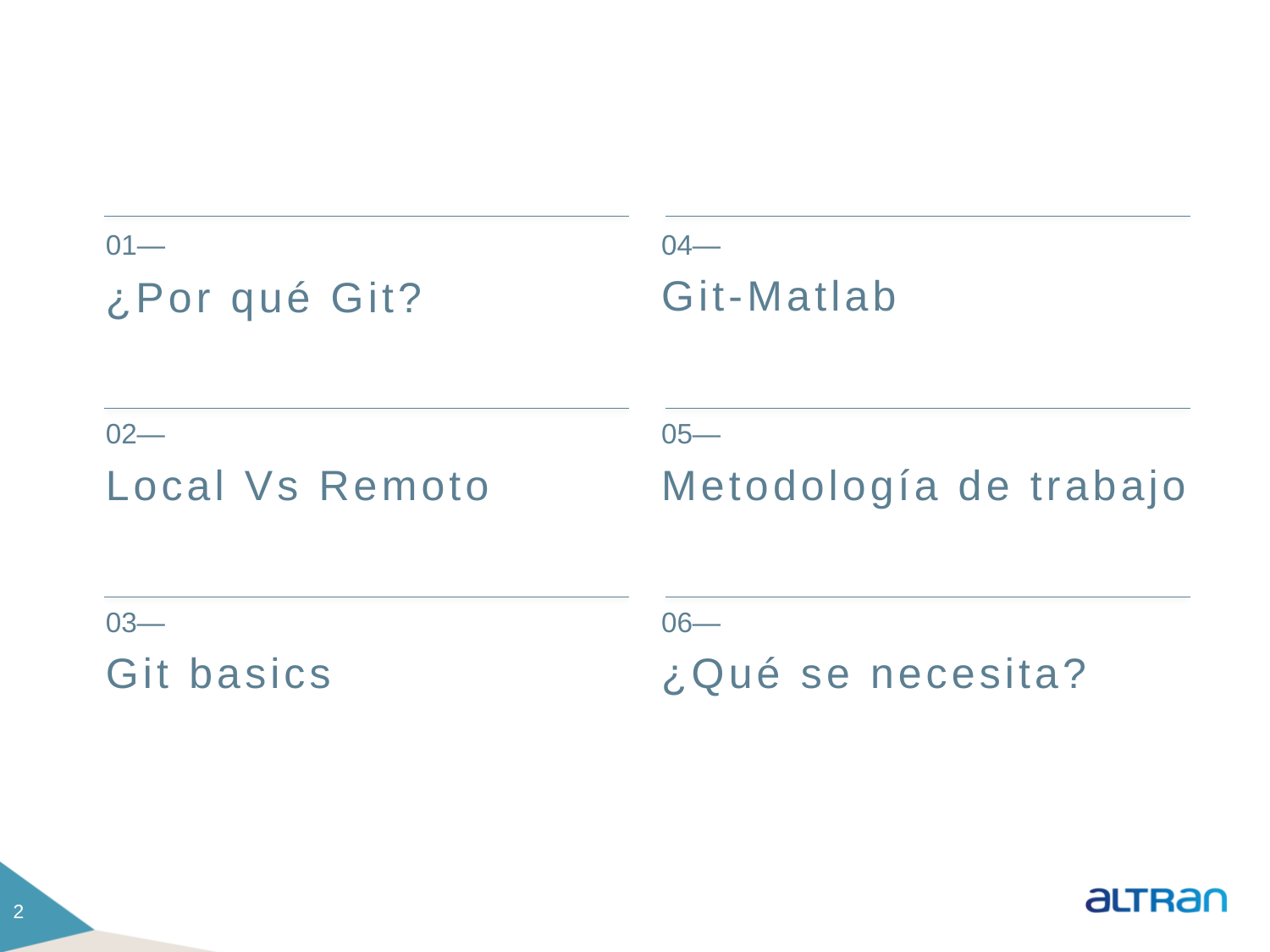

01—
¿Por qué Git?
04—
Git-Matlab
02—
Local Vs Remoto
05—
Metodología de trabajo
03—
Git basics
06—
¿Qué se necesita?
2